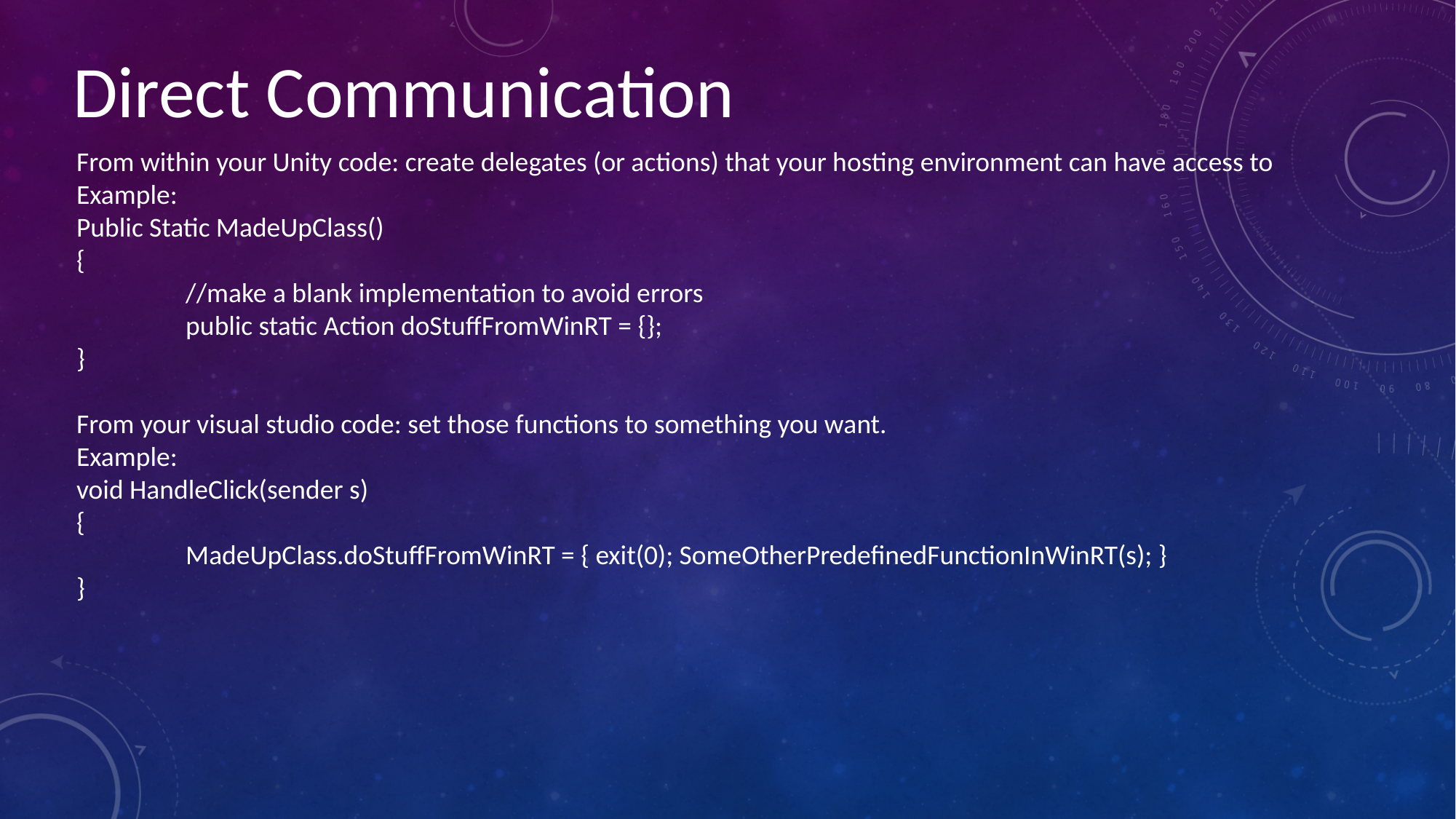

Direct Communication
From within your Unity code: create delegates (or actions) that your hosting environment can have access to
Example:
Public Static MadeUpClass()
{
	//make a blank implementation to avoid errors
	public static Action doStuffFromWinRT = {};
}

From your visual studio code: set those functions to something you want.
Example:
void HandleClick(sender s)
{
	MadeUpClass.doStuffFromWinRT = { exit(0); SomeOtherPredefinedFunctionInWinRT(s); }
}